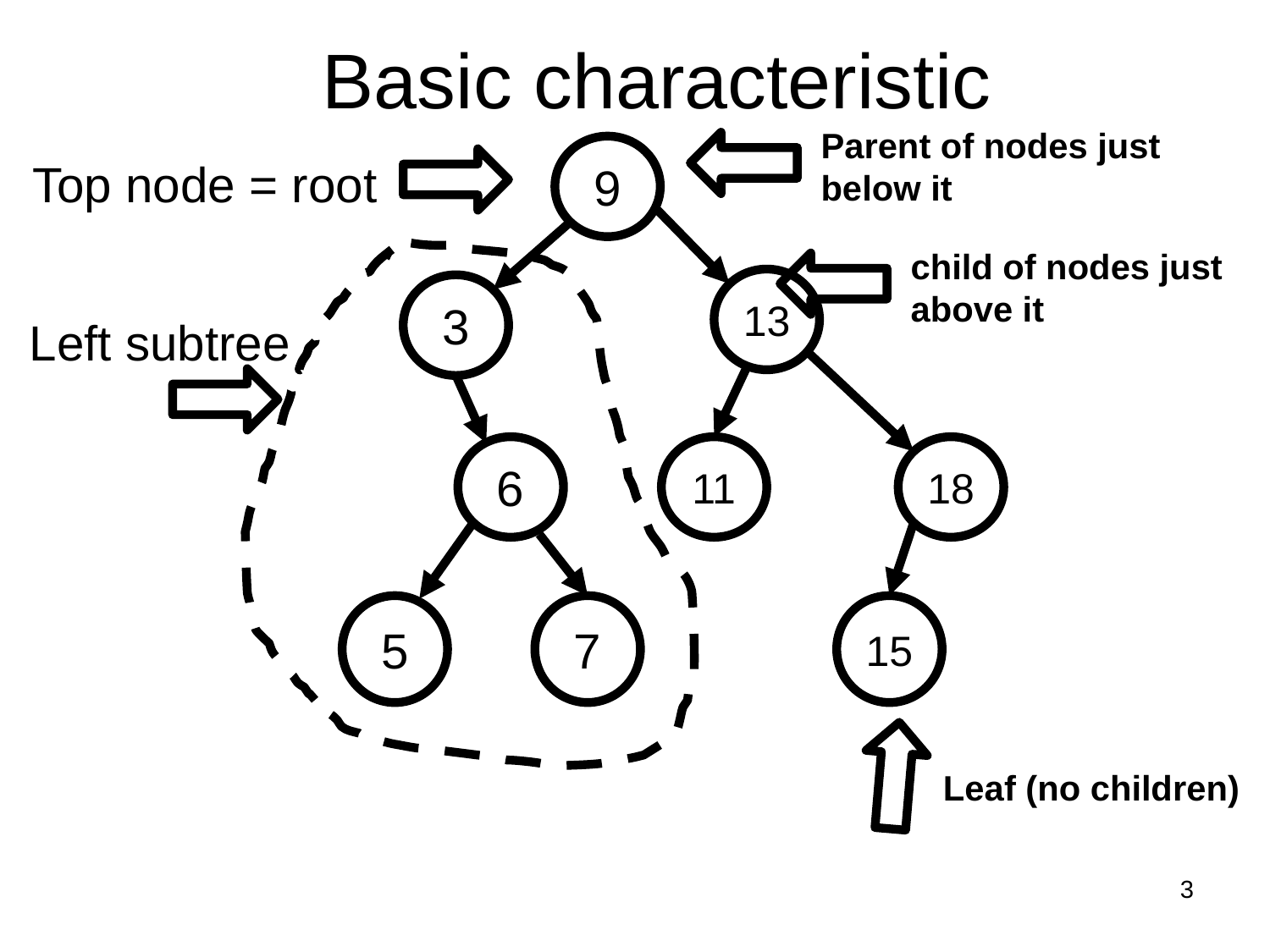

# Basic characteristic
Parent of nodes just below it

9
Top node = root

child of nodes just above it

13
3
Left subtree

6
11
18
5
7
15

Leaf (no children)
3